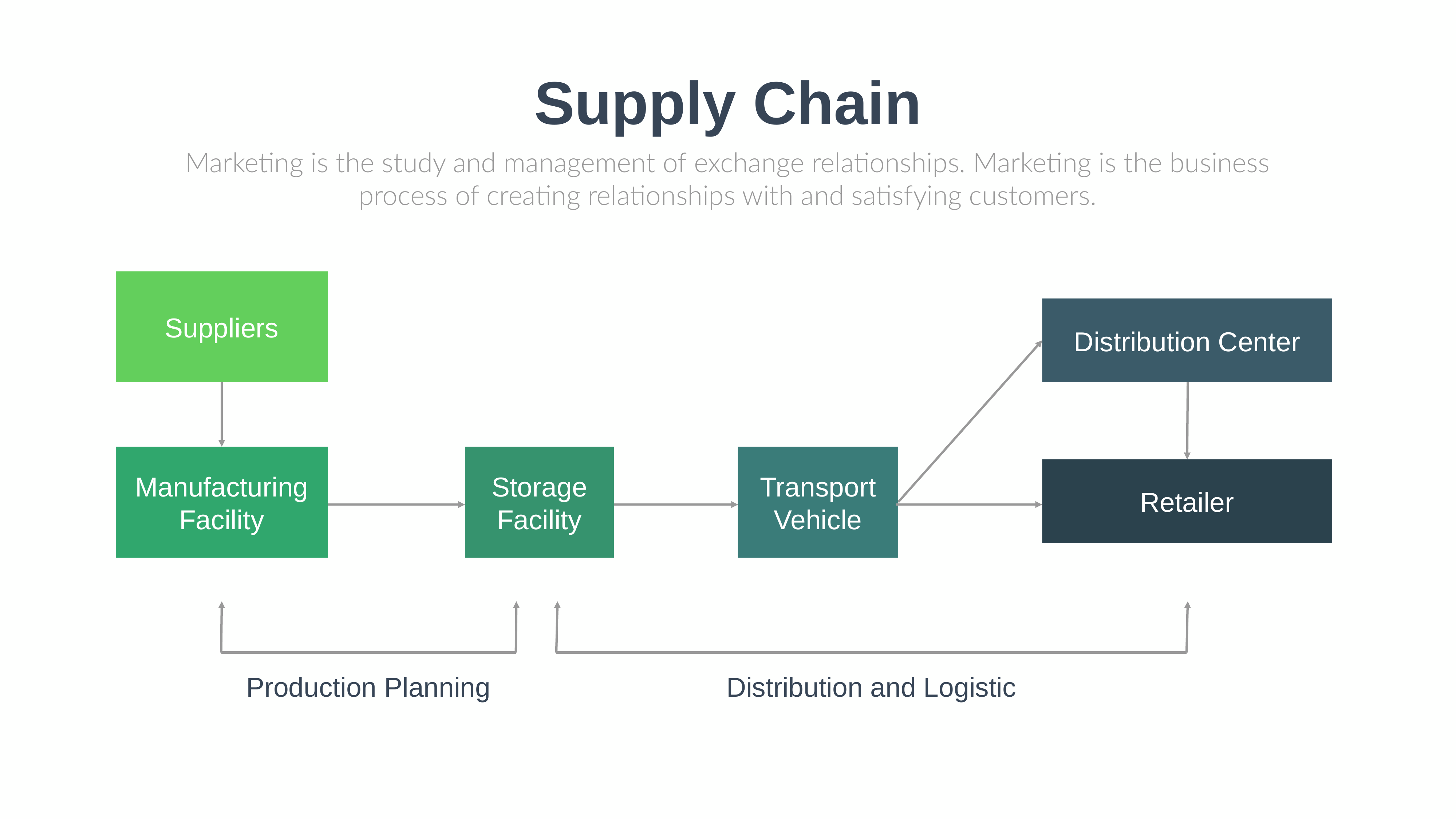

Supply Chain
Marketing is the study and management of exchange relationships. Marketing is the business process of creating relationships with and satisfying customers.
Suppliers
Distribution Center
Manufacturing Facility
Storage Facility
Transport Vehicle
Retailer
Production Planning
Distribution and Logistic